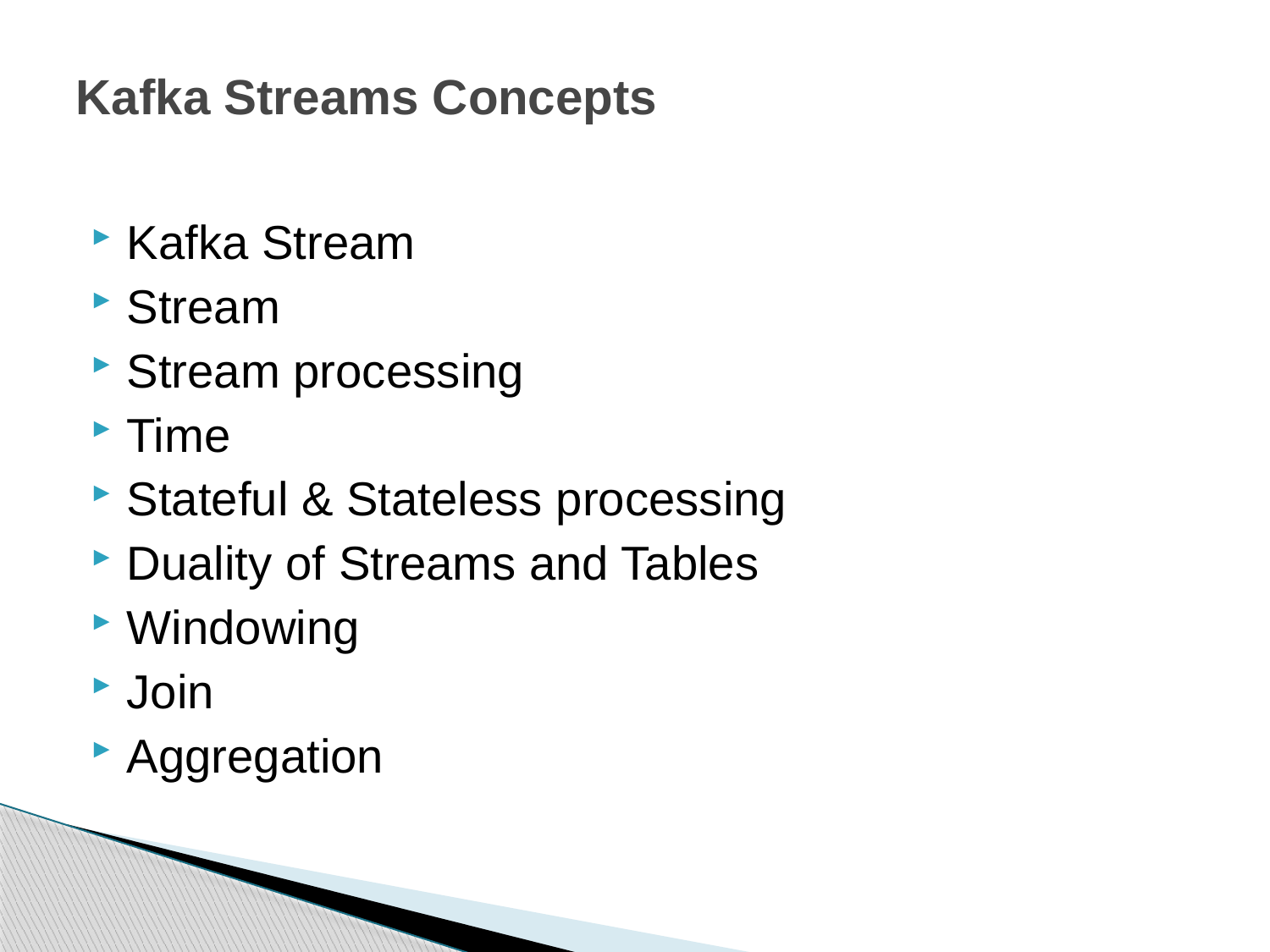

# Kafka Streams Concepts
Kafka Stream
Stream
Stream processing
Time
Stateful & Stateless processing
Duality of Streams and Tables
Windowing
Join
Aggregation